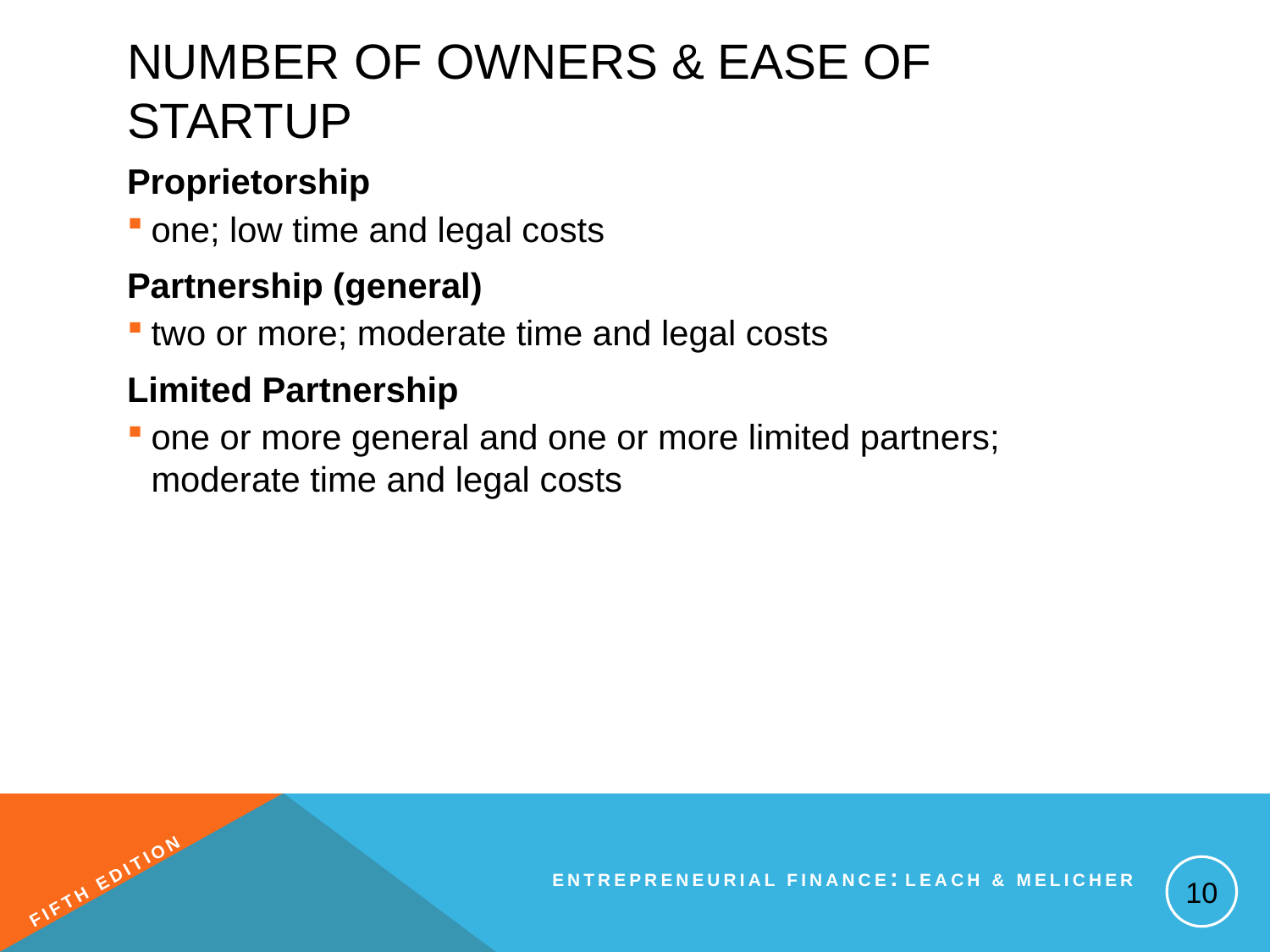

# Number of Owners & Ease of Startup
Proprietorship
one; low time and legal costs
Partnership (general)
two or more; moderate time and legal costs
Limited Partnership
one or more general and one or more limited partners; moderate time and legal costs
10